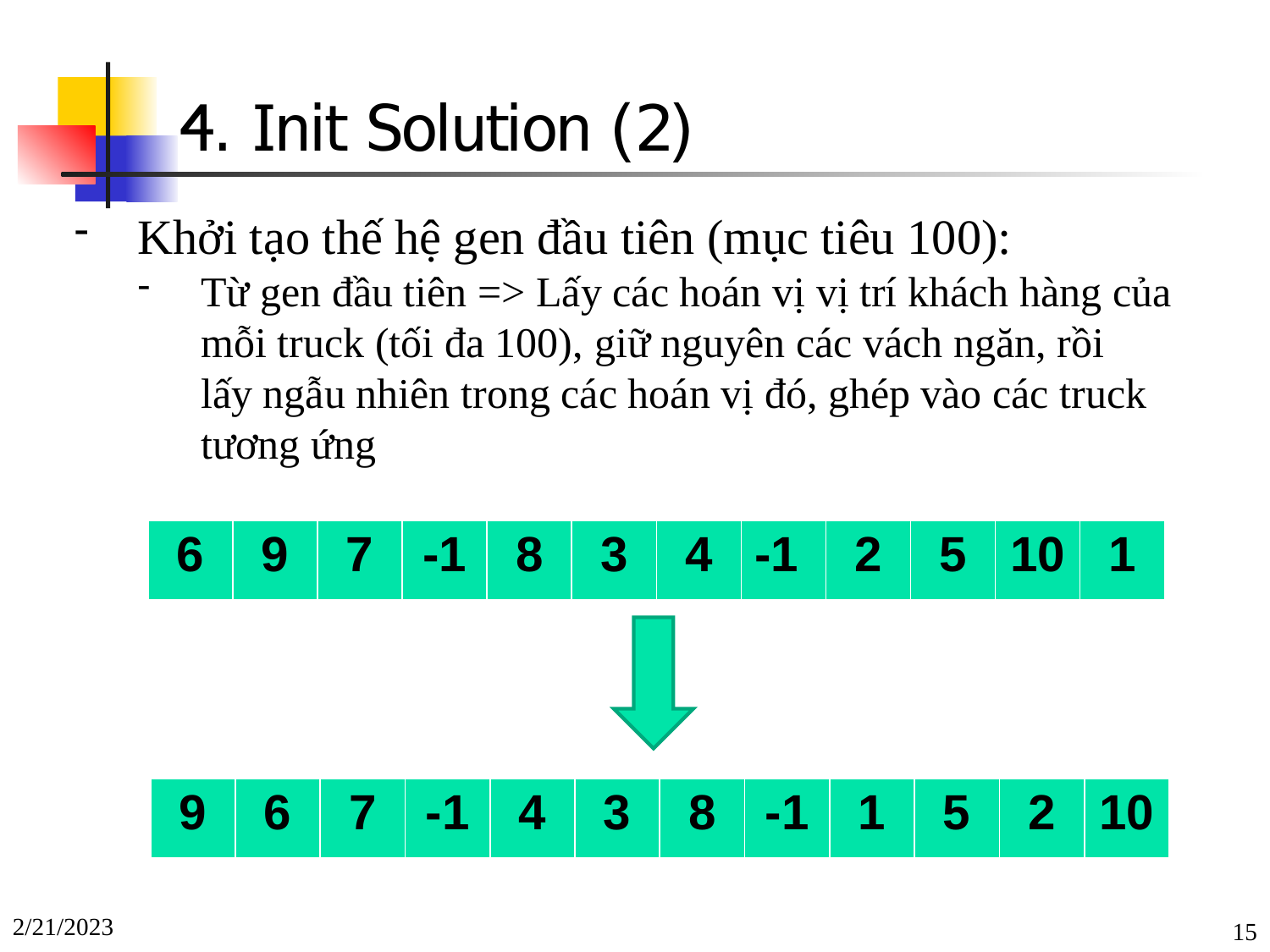

4. Init Solution (2)
Khởi tạo thế hệ gen đầu tiên (mục tiêu 100):
Từ gen đầu tiên => Lấy các hoán vị vị trí khách hàng của mỗi truck (tối đa 100), giữ nguyên các vách ngăn, rồi lấy ngẫu nhiên trong các hoán vị đó, ghép vào các truck tương ứng

| 6 | 9 | 7 | -1 | 8 | 3 | 4 | -1 | 2 | 5 | 10 | 1 |
| --- | --- | --- | --- | --- | --- | --- | --- | --- | --- | --- | --- |

| 9 | 6 | 7 | -1 | 4 | 3 | 8 | -1 | 1 | 5 | 2 | 10 |
| --- | --- | --- | --- | --- | --- | --- | --- | --- | --- | --- | --- |
2/21/2023
15